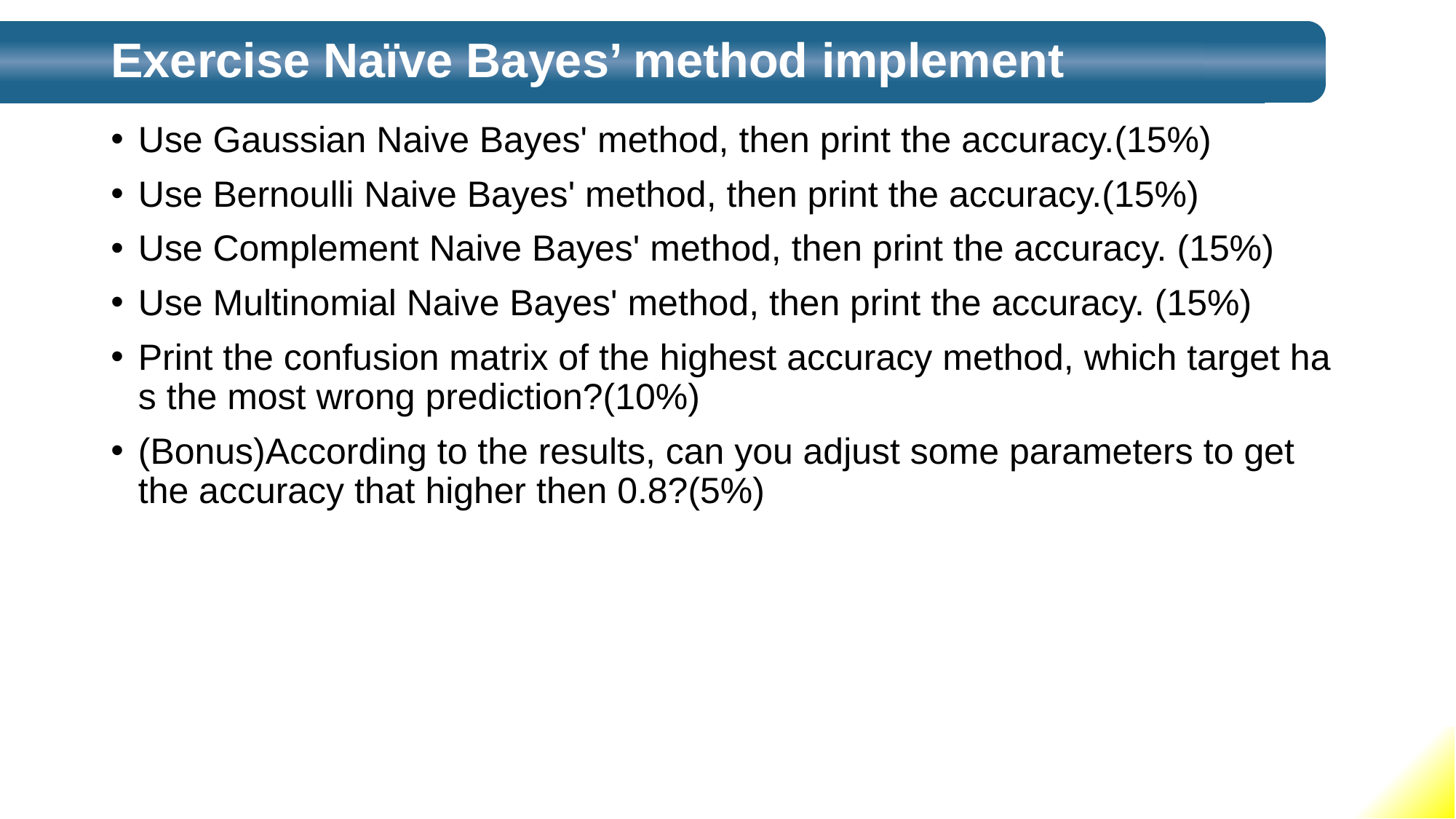

# Exercise Naïve Bayes’ method implement
Use Gaussian Naive Bayes' method, then print the accuracy.(15%)
Use Bernoulli Naive Bayes' method, then print the accuracy.(15%)
Use Complement Naive Bayes' method, then print the accuracy. (15%)
Use Multinomial Naive Bayes' method, then print the accuracy. (15%)
Print the confusion matrix of the highest accuracy method, which target ha s the most wrong prediction?(10%)
(Bonus)According to the results, can you adjust some parameters to get the accuracy that higher then 0.8?(5%)